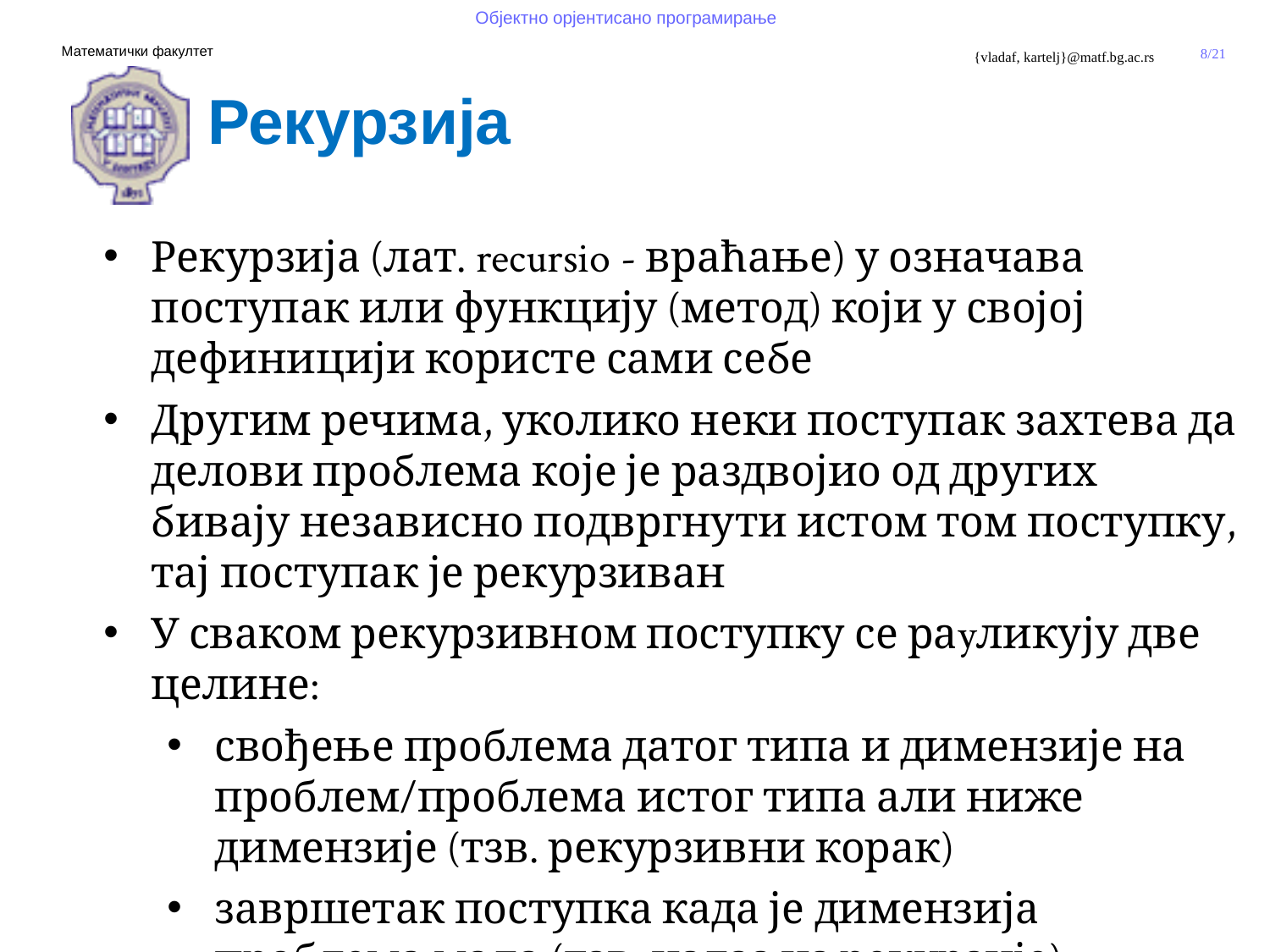

Рекурзија

Рекурзија (лат. recursio - враћање) у означава поступак или функцију (метод) који у својој дефиницији користе сами себе
Другим речима, уколико неки поступак захтева да делови проблема које је раздвојио од других бивају независно подвргнути истом том поступку, тај поступак је рекурзиван
У сваком рекурзивном поступку се раyликују две целине:
свођење проблема датог типа и димензије на проблем/проблема истог типа али ниже димензије (тзв. рекурзивни корак)
завршетак поступка када је димензија проблема мала (тзв. излаз из рекурзије)
Разликују се саморекурзија (метод се директно своди на себе) и узајамна рекузија (свођење иде преко других метода)